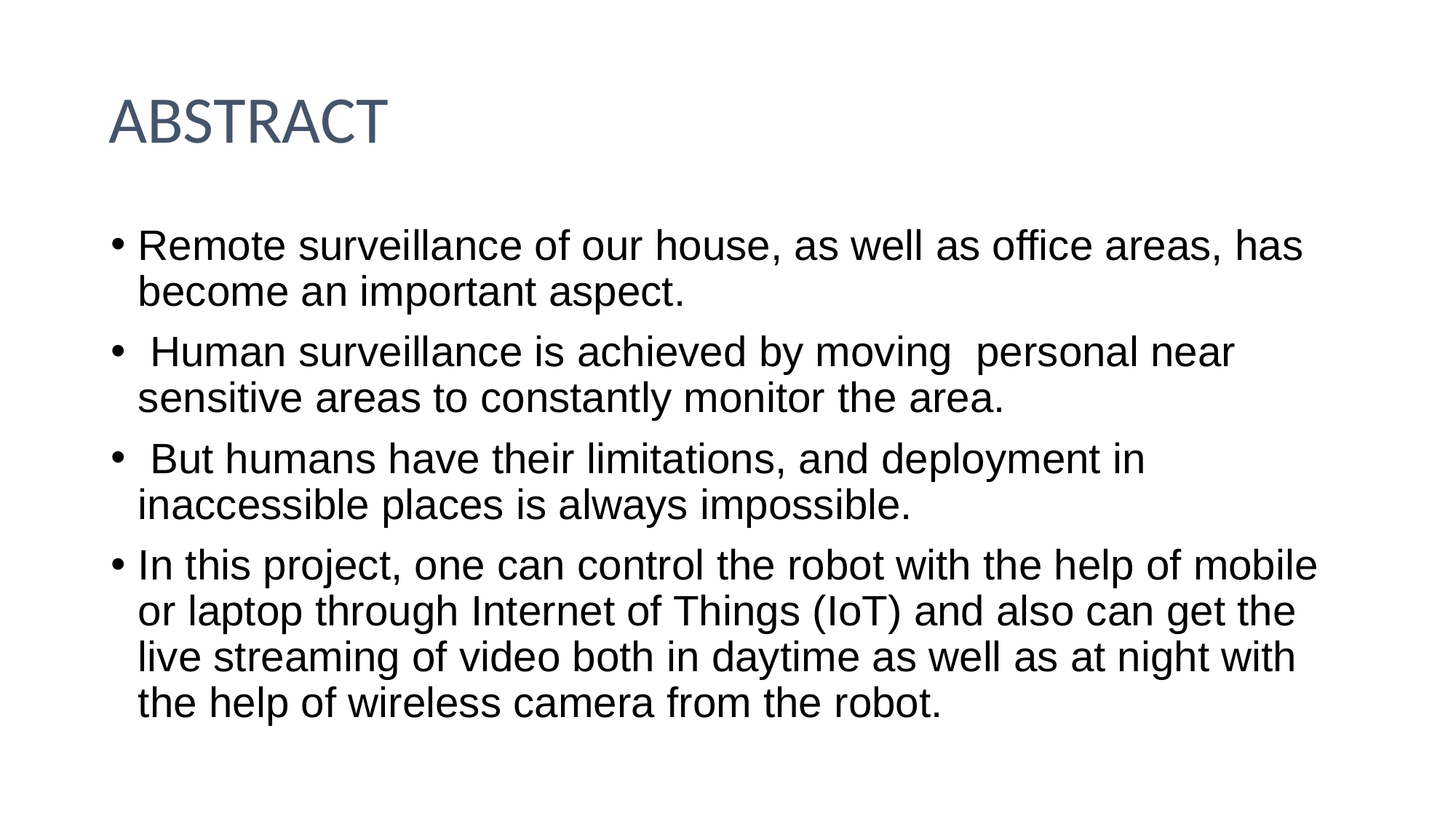

# ABSTRACT
Remote surveillance of our house, as well as office areas, has become an important aspect.
 Human surveillance is achieved by moving  personal near sensitive areas to constantly monitor the area.
 But humans have their limitations, and deployment in inaccessible places is always impossible.
In this project, one can control the robot with the help of mobile or laptop through Internet of Things (IoT) and also can get the live streaming of video both in daytime as well as at night with the help of wireless camera from the robot.